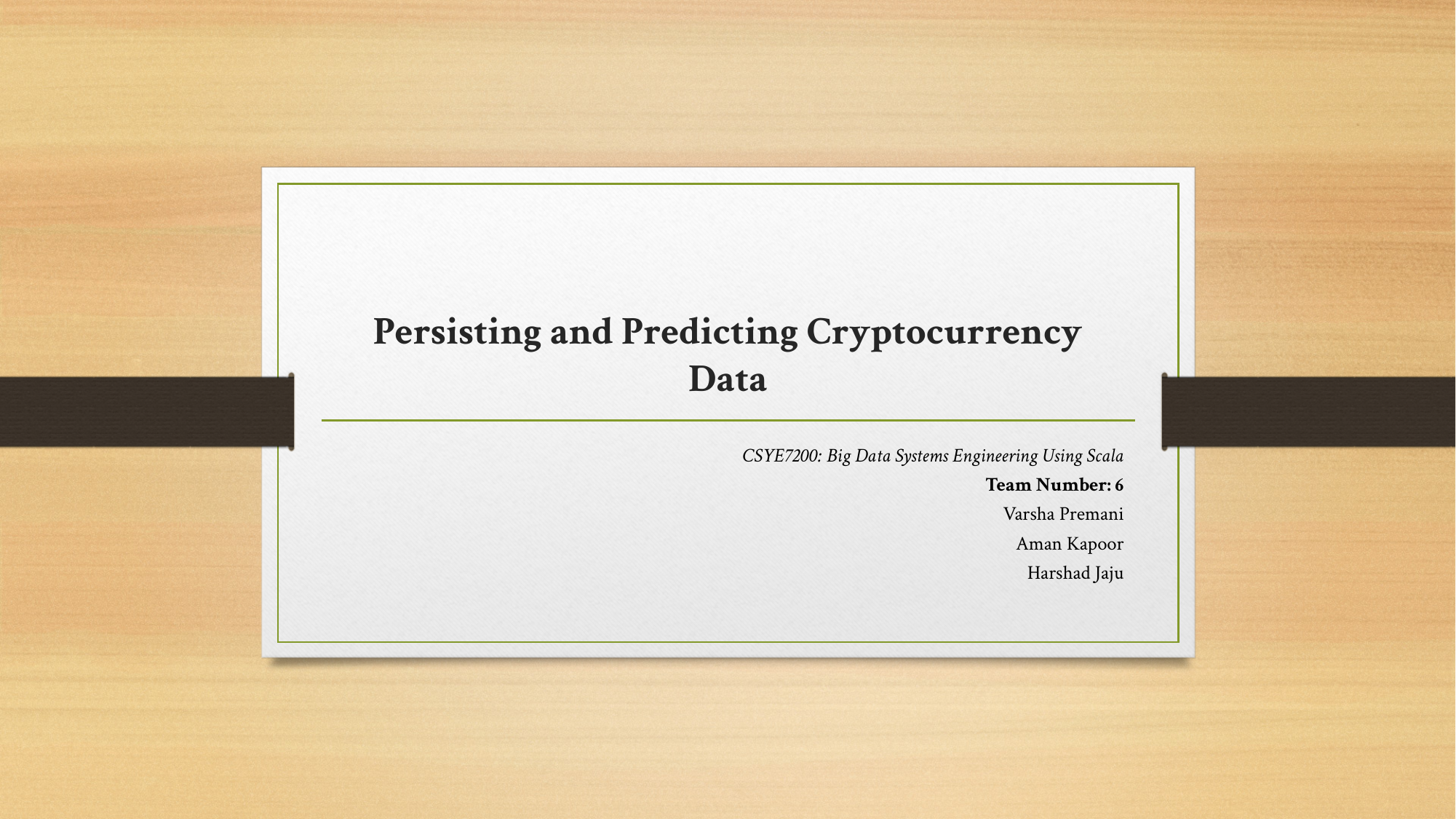

# Persisting and Predicting Cryptocurrency Data
CSYE7200: Big Data Systems Engineering Using Scala
Team Number: 6
Varsha Premani
Aman Kapoor
Harshad Jaju